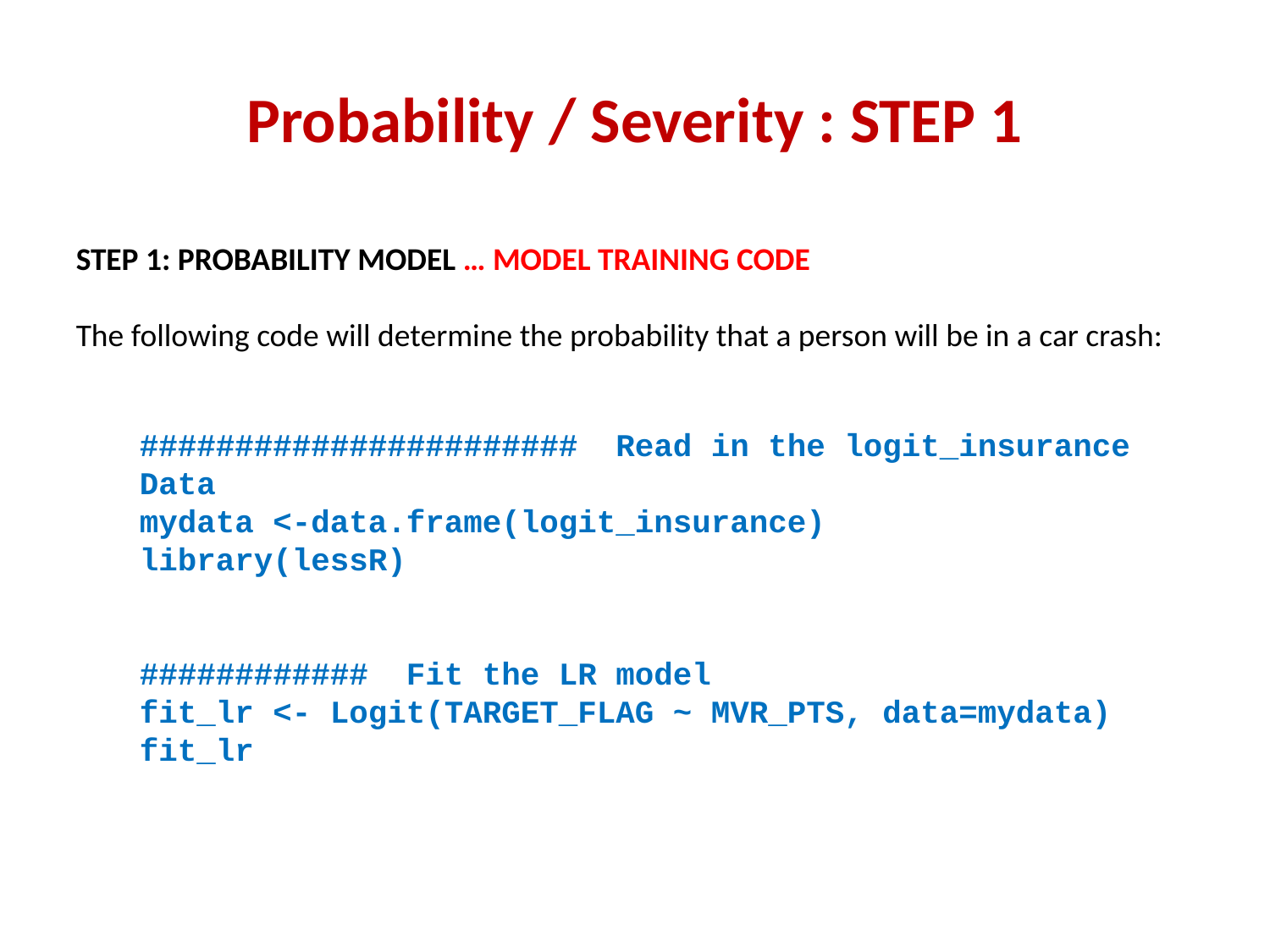

# Probability / Severity : STEP 1
STEP 1: PROBABILITY MODEL … MODEL TRAINING CODE

The following code will determine the probability that a person will be in a car crash:

#######################  Read in the logit_insurance Data
mydata <-data.frame(logit_insurance)
library(lessR)

############  Fit the LR model
fit_lr <- Logit(TARGET_FLAG ~ MVR_PTS, data=mydata)
fit_lr